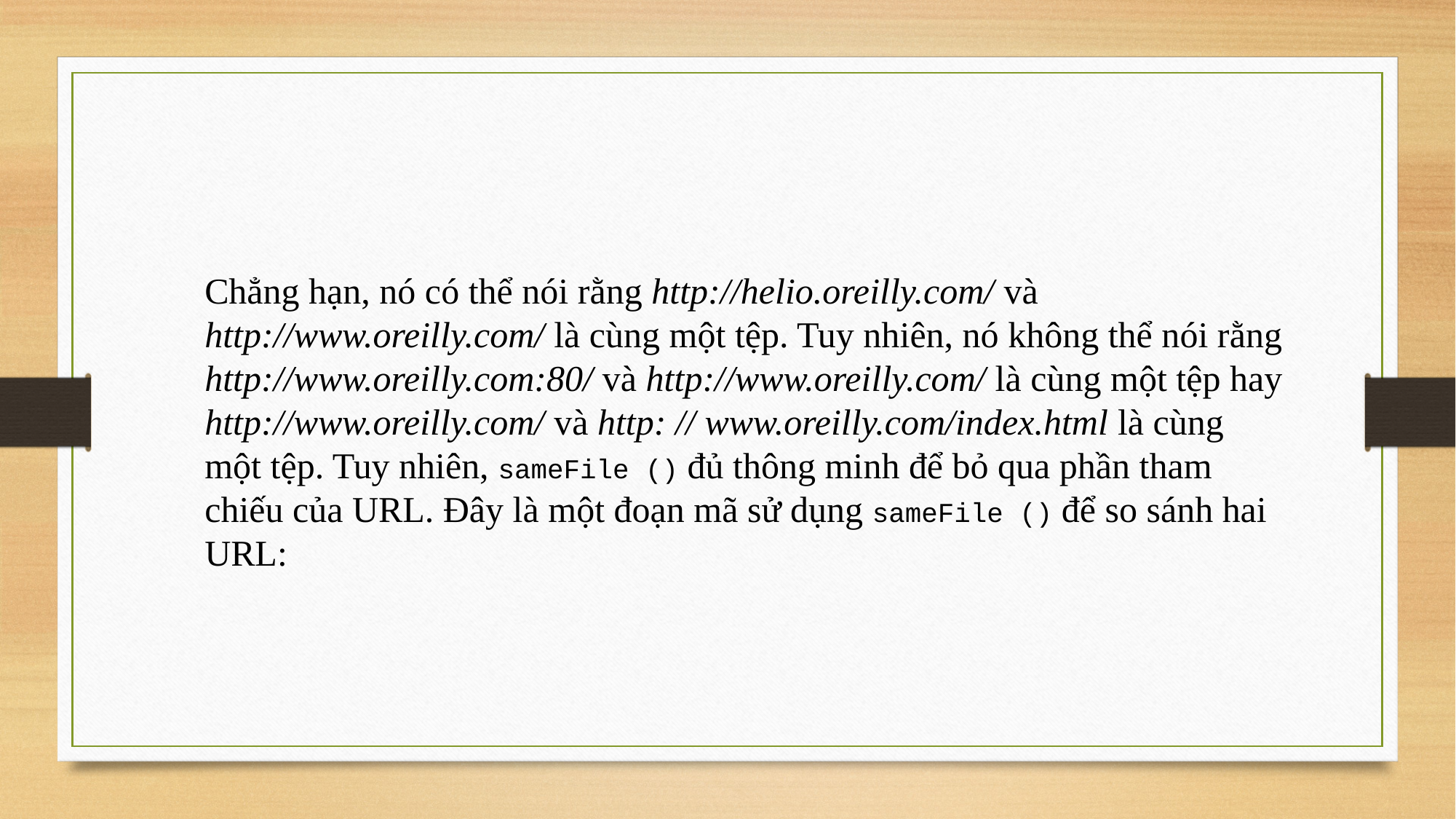

Chẳng hạn, nó có thể nói rằng http://helio.oreilly.com/ và http://www.oreilly.com/ là cùng một tệp. Tuy nhiên, nó không thể nói rằng http://www.oreilly.com:80/ và http://www.oreilly.com/ là cùng một tệp hay http://www.oreilly.com/ và http: // www.oreilly.com/index.html là cùng một tệp. Tuy nhiên, sameFile () đủ thông minh để bỏ qua phần tham chiếu của URL. Đây là một đoạn mã sử dụng sameFile () để so sánh hai URL: